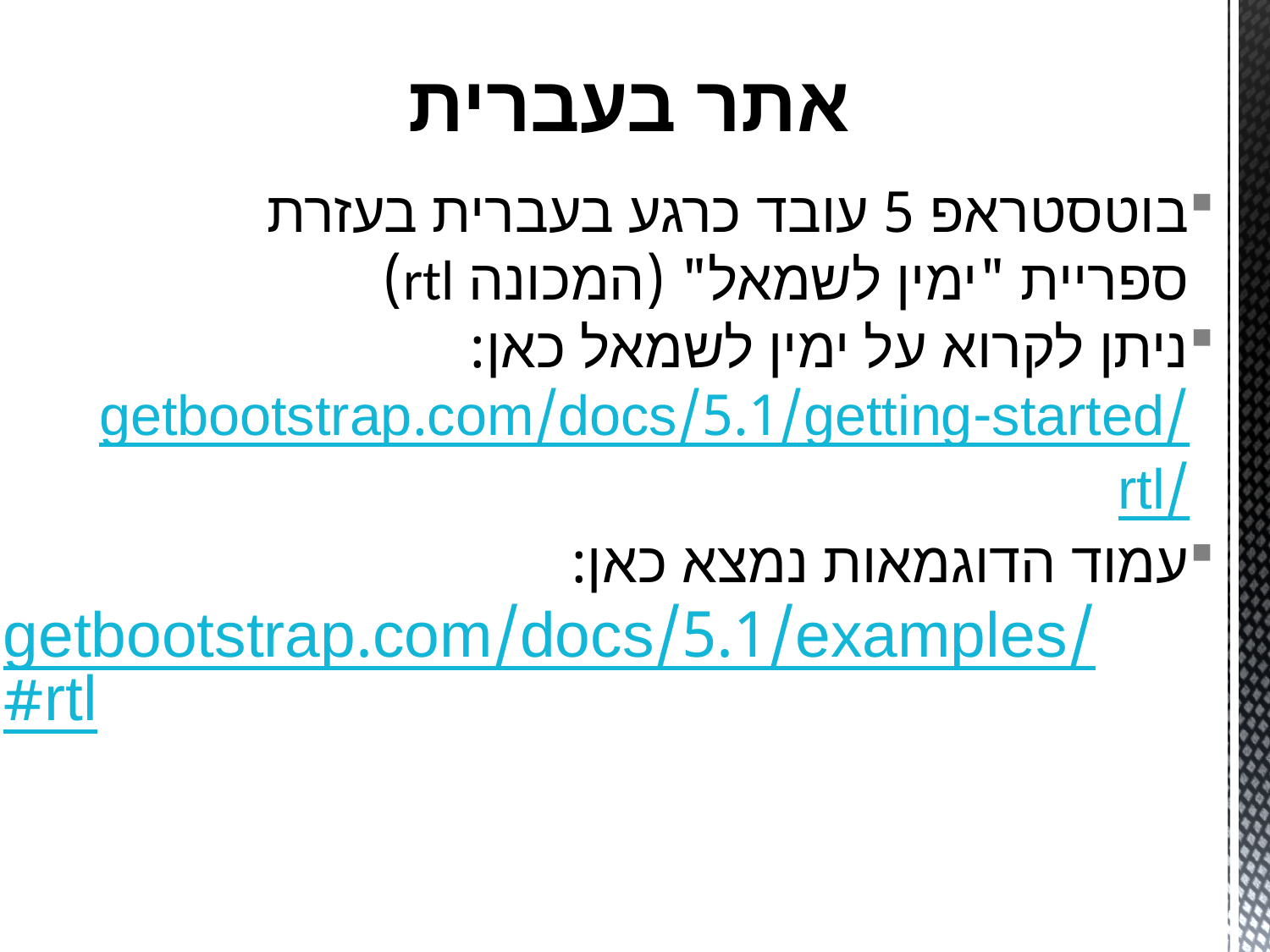

# אתר בעברית

בוטסטראפ 5 עובד כרגע בעברית בעזרת ספריית "ימין לשמאל" (המכונה rtl)
ניתן לקרוא על ימין לשמאל כאן:
getbootstrap.com/docs/5.1/getting-started/rtl/
עמוד הדוגמאות נמצא כאן:
getbootstrap.com/docs/5.1/examples/#rtl